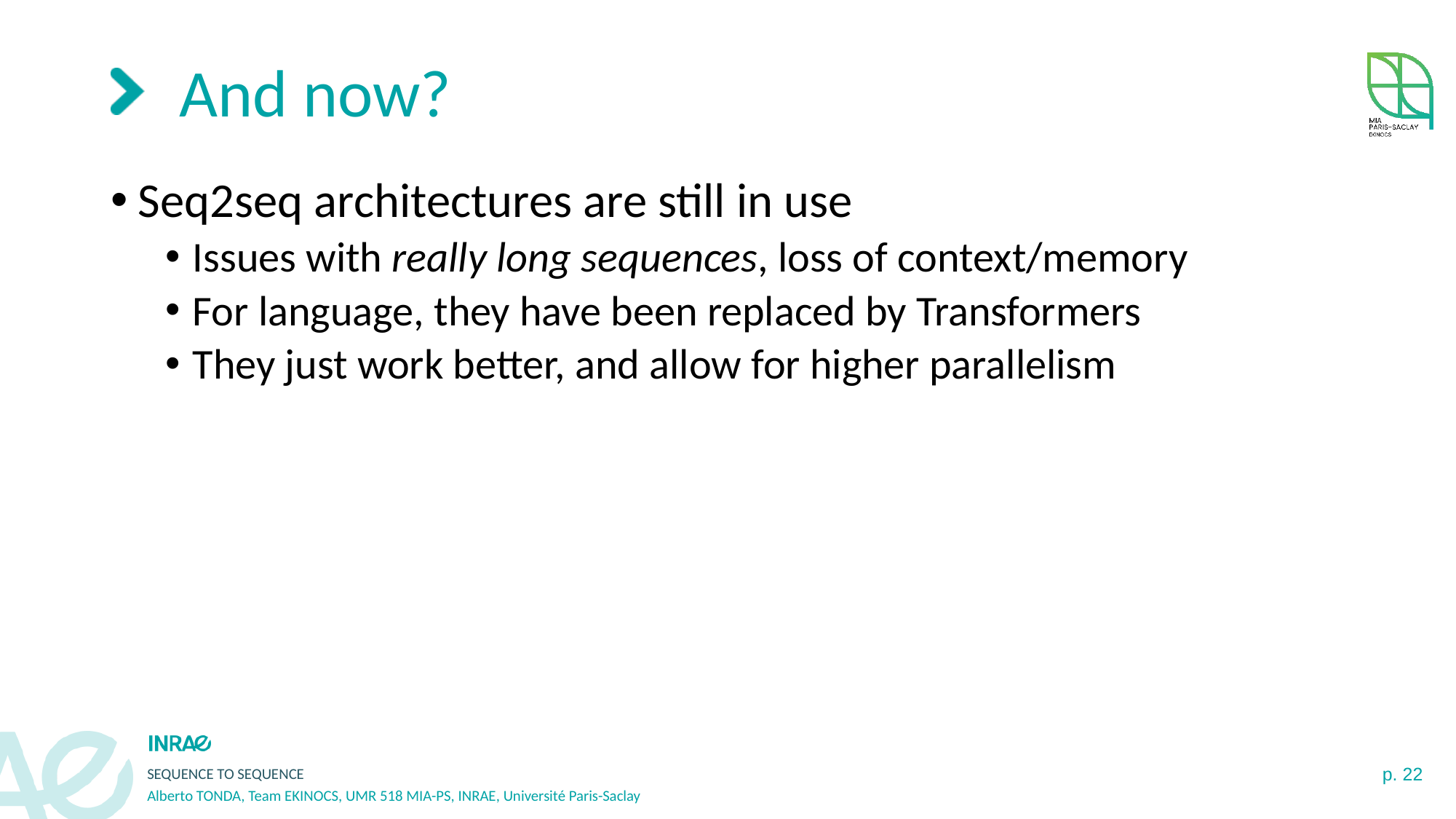

# And now?
Seq2seq architectures are still in use
Issues with really long sequences, loss of context/memory
For language, they have been replaced by Transformers
They just work better, and allow for higher parallelism